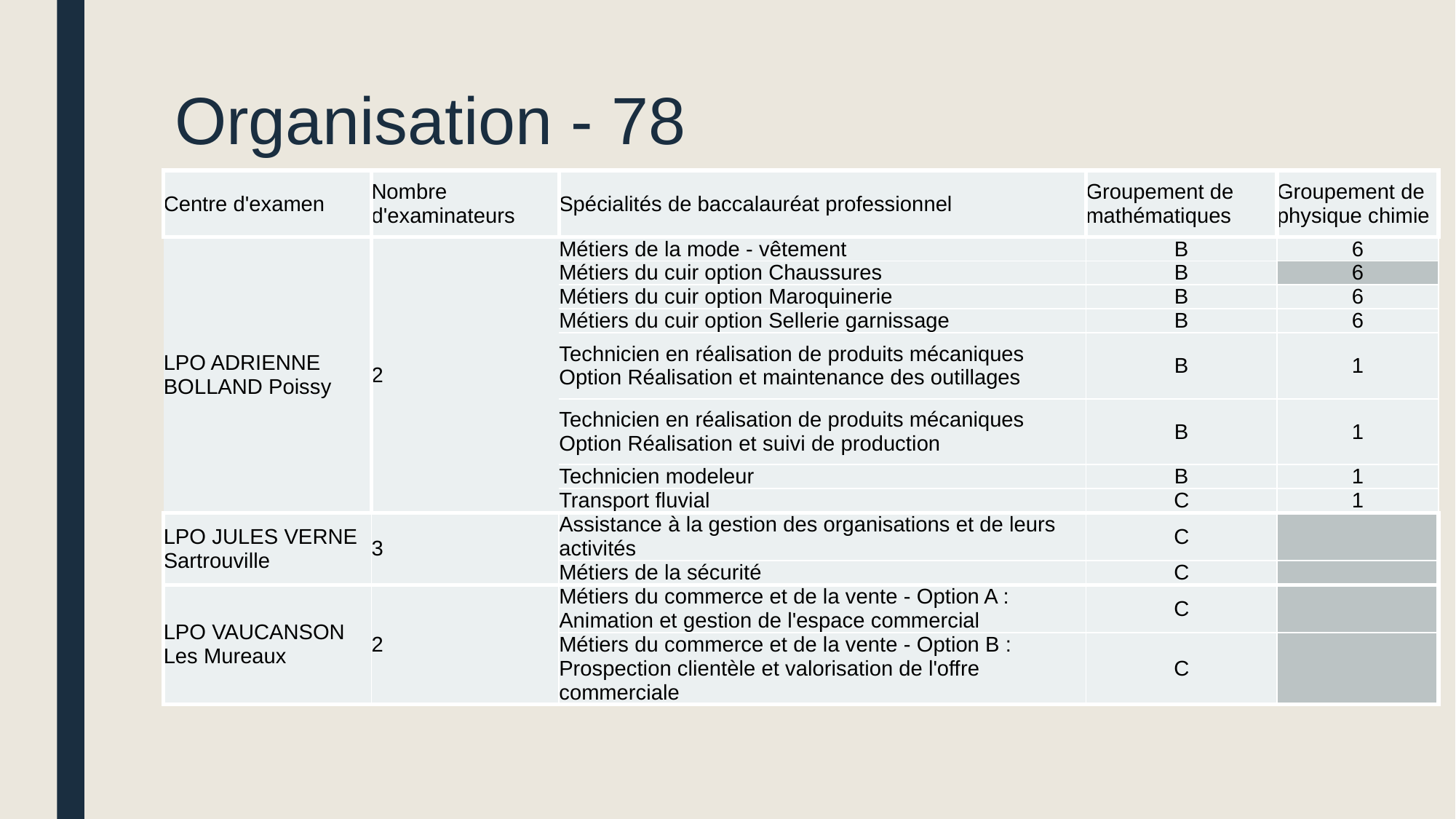

# Organisation - 78
| Centre d'examen | Nombre d'examinateurs | Spécialités de baccalauréat professionnel | Groupement de mathématiques | Groupement de physique chimie |
| --- | --- | --- | --- | --- |
| LPO ADRIENNE BOLLAND Poissy | 2 | Métiers de la mode - vêtement | B | 6 |
|  |  | Métiers du cuir option Chaussures | B | 6 |
|  |  | Métiers du cuir option Maroquinerie | B | 6 |
|  |  | Métiers du cuir option Sellerie garnissage | B | 6 |
|  |  | Technicien en réalisation de produits mécaniques Option Réalisation et maintenance des outillages | B | 1 |
|  |  | Technicien en réalisation de produits mécaniques Option Réalisation et suivi de production | B | 1 |
|  |  | Technicien modeleur | B | 1 |
|  |  | Transport fluvial | C | 1 |
| LPO JULES VERNE Sartrouville | 3 | Assistance à la gestion des organisations et de leurs activités | C |  |
|  |  | Métiers de la sécurité | C |  |
| LPO VAUCANSON Les Mureaux | 2 | Métiers du commerce et de la vente - Option A : Animation et gestion de l'espace commercial | C |  |
|  |  | Métiers du commerce et de la vente - Option B : Prospection clientèle et valorisation de l'offre commerciale | C |  |